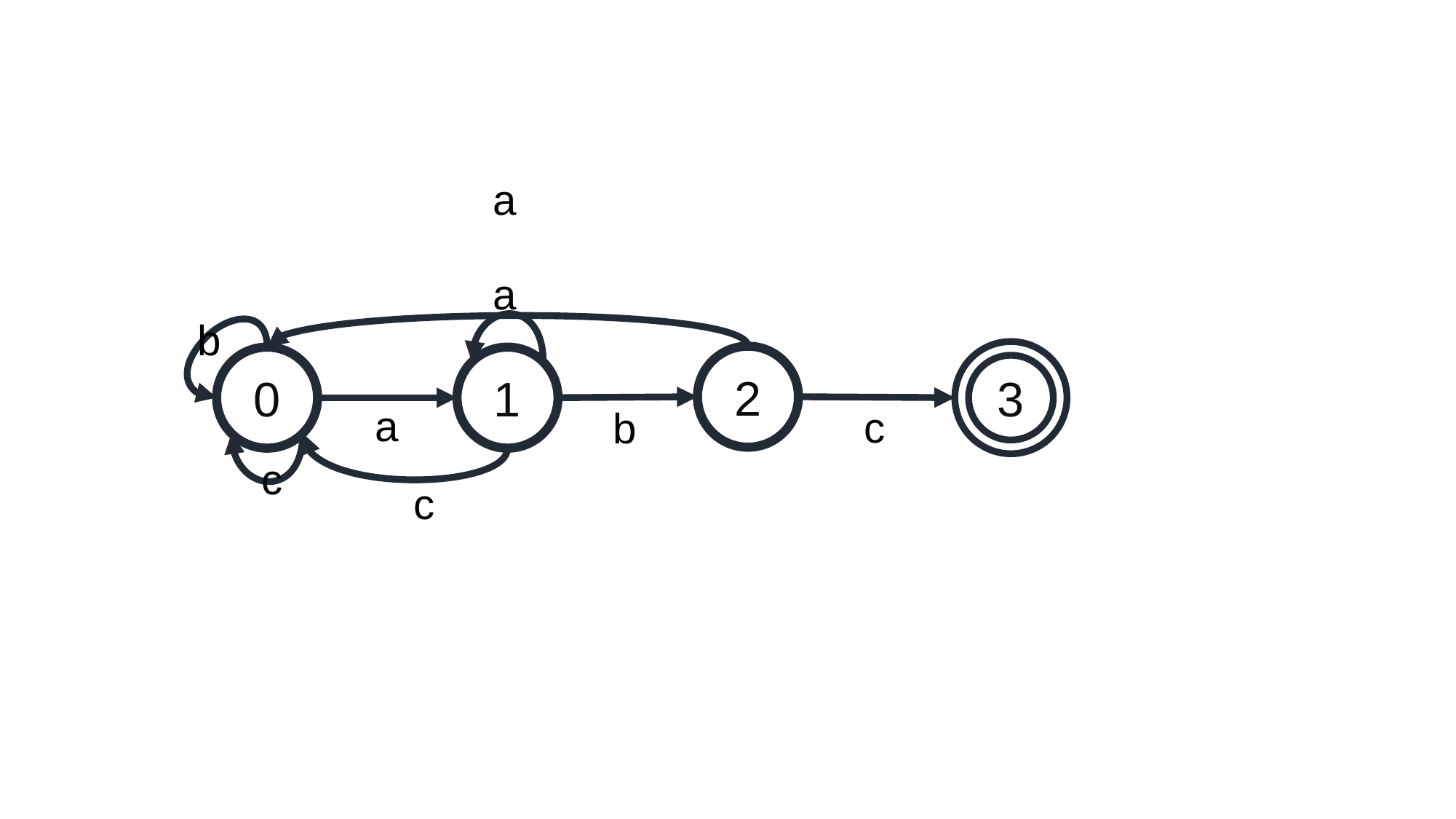

a
a
b

2
0
1
3
a
c
b
c
c